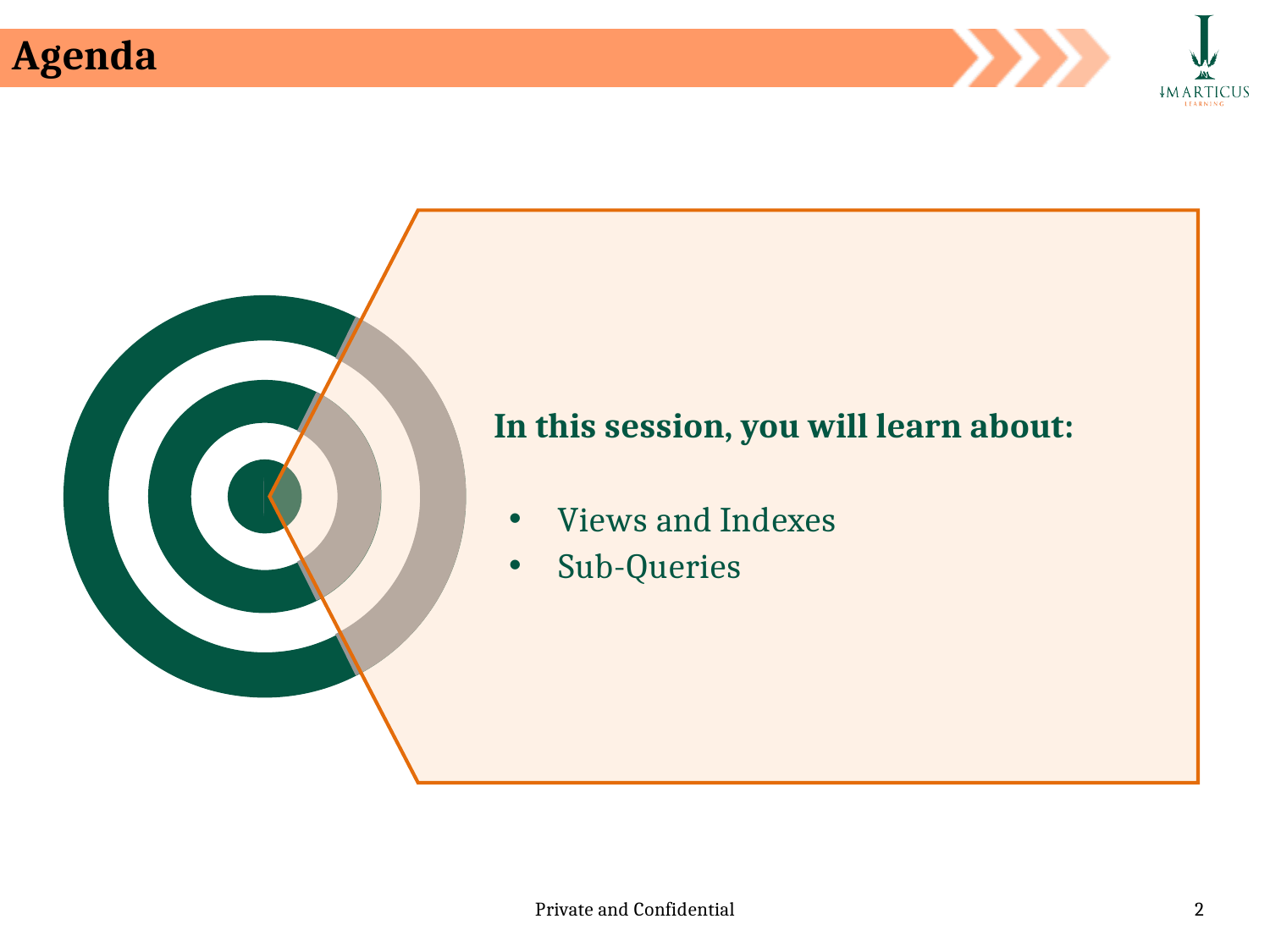

Agenda
In this session, you will learn about:

Views and Indexes
Sub-Queries